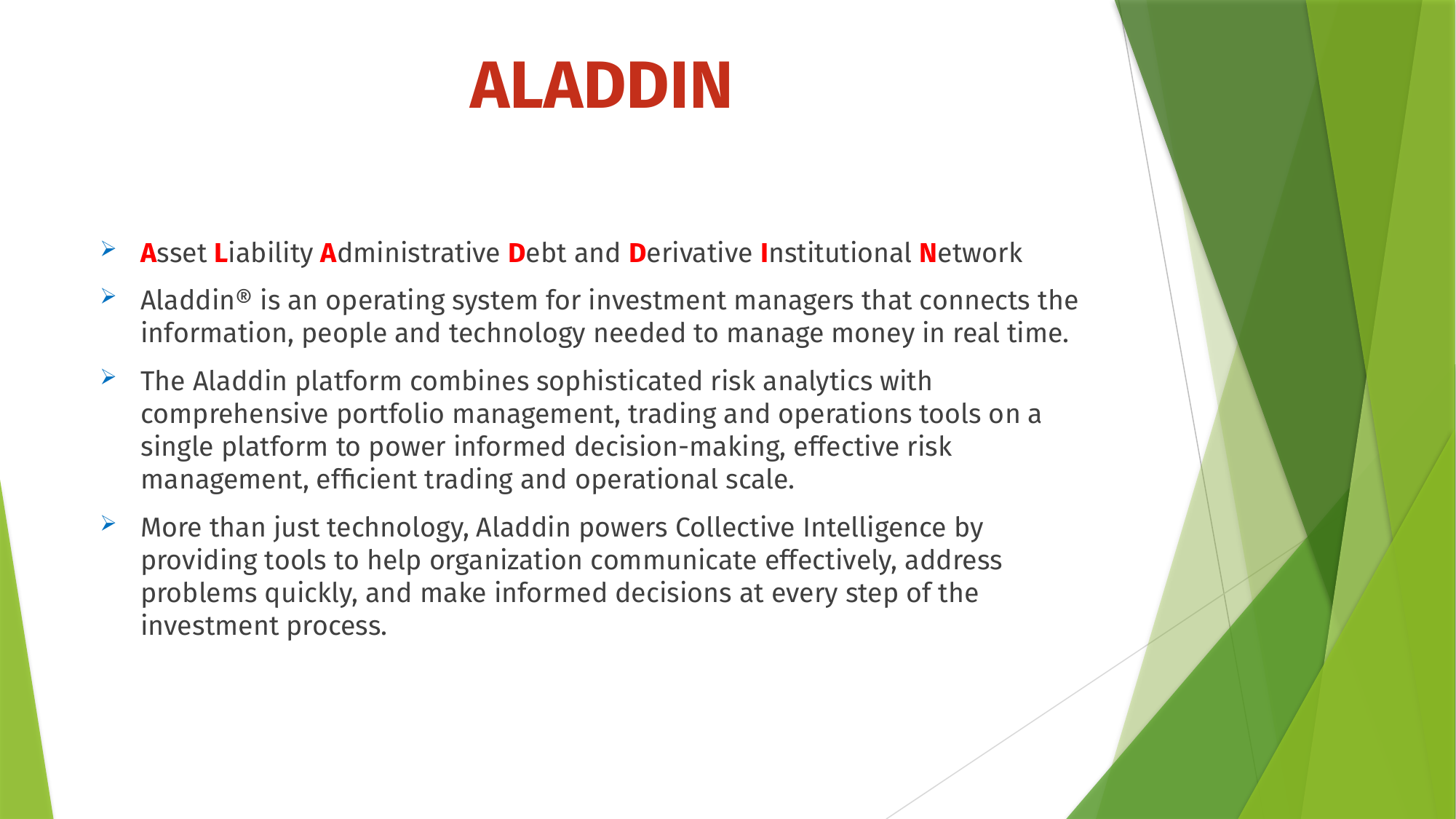

ALADDIN

Asset Liability Administrative Debt and Derivative Institutional Network
Aladdin® is an operating system for investment managers that connects the information, people and technology needed to manage money in real time.
The Aladdin platform combines sophisticated risk analytics with comprehensive portfolio management, trading and operations tools on a single platform to power informed decision-making, effective risk management, efficient trading and operational scale.
More than just technology, Aladdin powers Collective Intelligence by providing tools to help organization communicate effectively, address problems quickly, and make informed decisions at every step of the investment process.